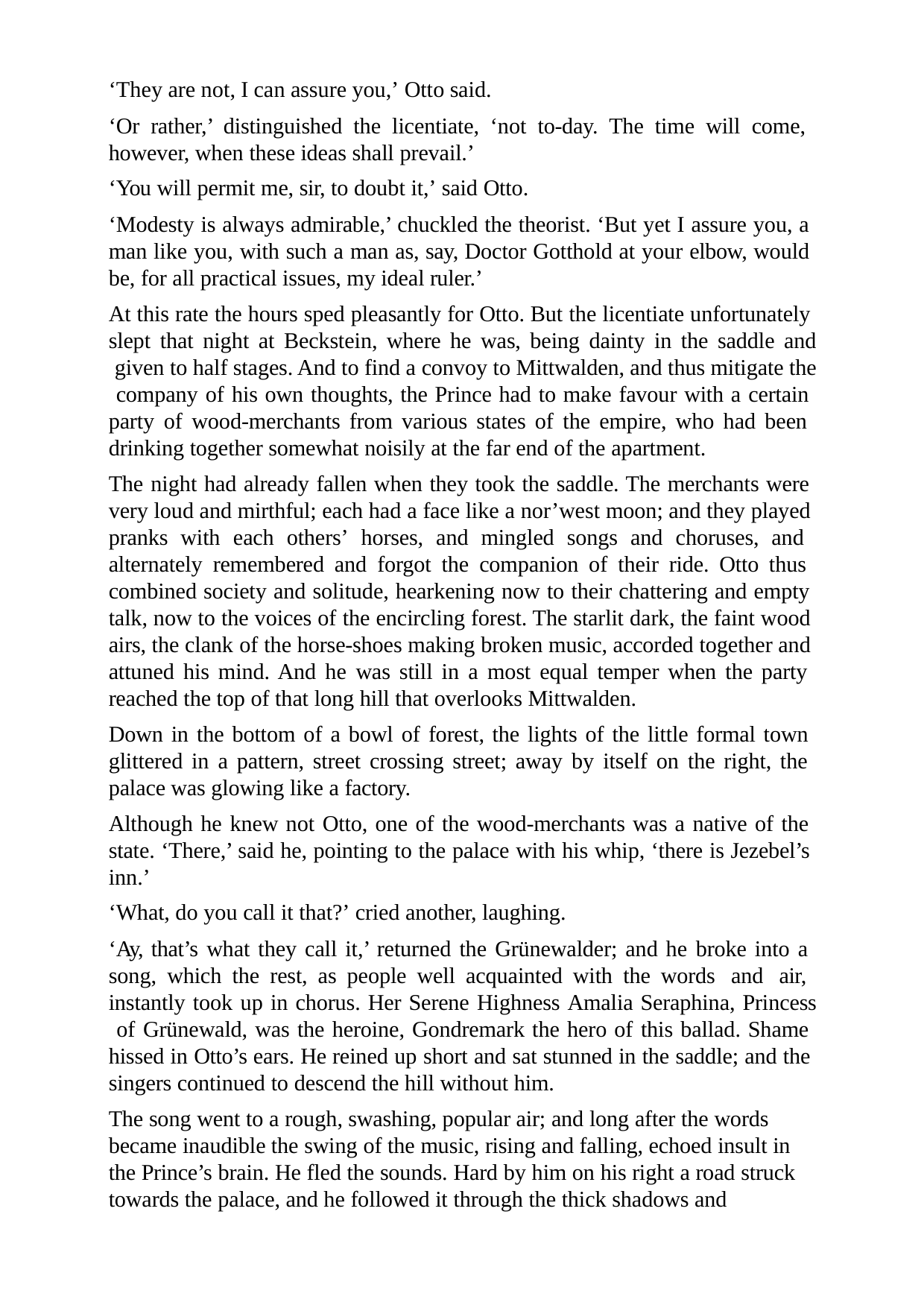

‘They are not, I can assure you,’ Otto said.
‘Or rather,’ distinguished the licentiate, ‘not to-day. The time will come,  however, when these ideas shall prevail.’
‘You will permit me, sir, to doubt it,’ said Otto.
‘Modesty is always admirable,’ chuckled the theorist. ‘But yet I assure you, a  man like you, with such a man as, say, Doctor Gotthold at your elbow, would  be, for all practical issues, my ideal ruler.’
At this rate the hours sped pleasantly for Otto. But the licentiate unfortunately  slept that night at Beckstein, where he was, being dainty in the saddle and  given to half stages. And to find a convoy to Mittwalden, and thus mitigate the  company of his own thoughts, the Prince had to make favour with a certain  party of wood-merchants from various states of the empire, who had been  drinking together somewhat noisily at the far end of the apartment.
The night had already fallen when they took the saddle. The merchants were  very loud and mirthful; each had a face like a nor’west moon; and they played  pranks with each others’ horses, and mingled songs and choruses, and  alternately remembered and forgot the companion of their ride. Otto thus  combined society and solitude, hearkening now to their chattering and empty  talk, now to the voices of the encircling forest. The starlit dark, the faint wood  airs, the clank of the horse-shoes making broken music, accorded together and  attuned his mind. And he was still in a most equal temper when the party  reached the top of that long hill that overlooks Mittwalden.
Down in the bottom of a bowl of forest, the lights of the little formal town  glittered in a pattern, street crossing street; away by itself on the right, the  palace was glowing like a factory.
Although he knew not Otto, one of the wood-merchants was a native of the  state. ‘There,’ said he, pointing to the palace with his whip, ‘there is Jezebel’s  inn.’
‘What, do you call it that?’ cried another, laughing.
‘Ay, that’s what they call it,’ returned the Grünewalder; and he broke into a  song, which the rest, as people well acquainted with the words and air,  instantly took up in chorus. Her Serene Highness Amalia Seraphina, Princess  of Grünewald, was the heroine, Gondremark the hero of this ballad. Shame  hissed in Otto’s ears. He reined up short and sat stunned in the saddle; and the  singers continued to descend the hill without him.
The song went to a rough, swashing, popular air; and long after the words  became inaudible the swing of the music, rising and falling, echoed insult in  the Prince’s brain. He fled the sounds. Hard by him on his right a road struck  towards the palace, and he followed it through the thick shadows and